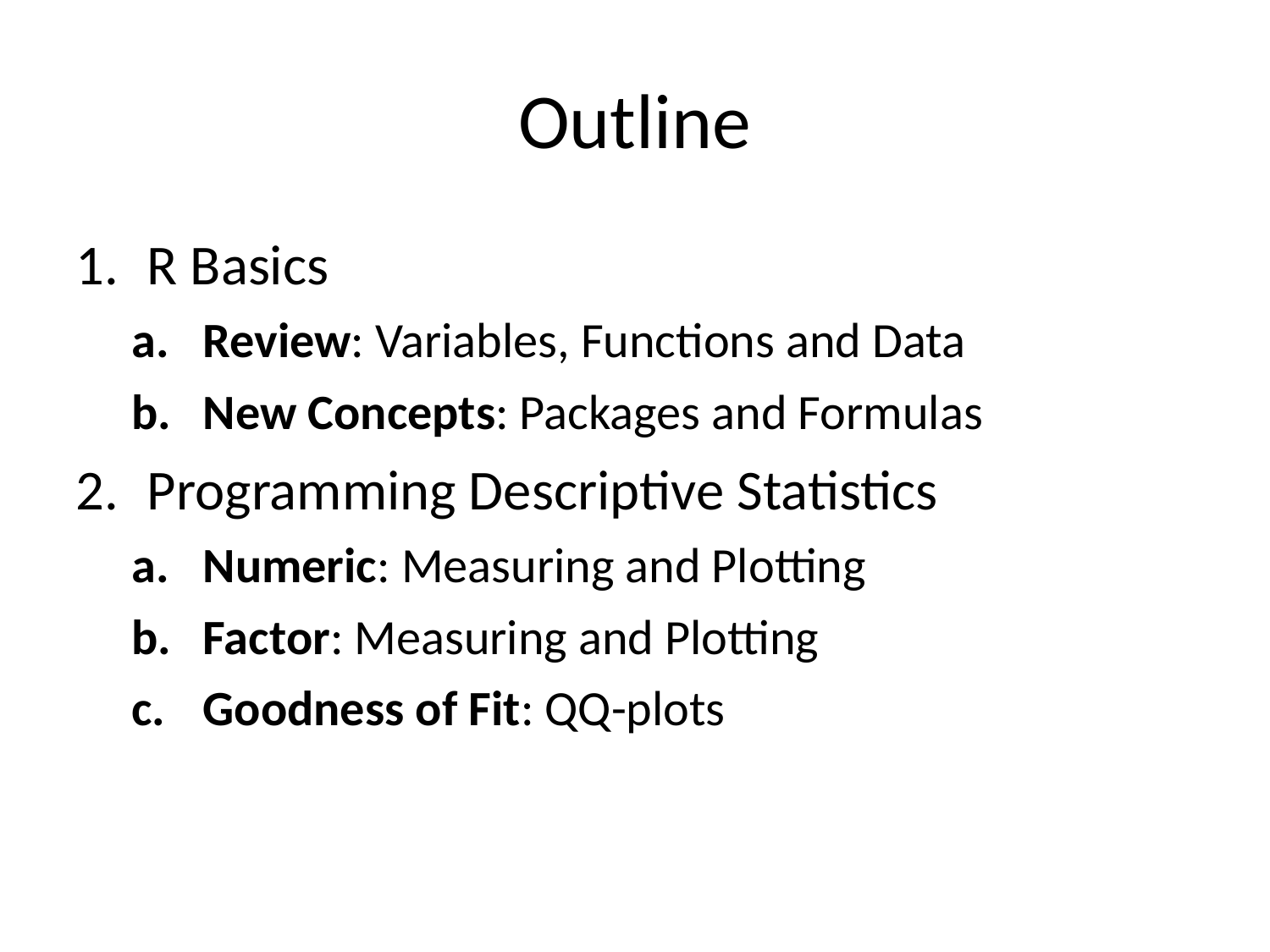

Outline
R Basics
Review: Variables, Functions and Data
New Concepts: Packages and Formulas
Programming Descriptive Statistics
Numeric: Measuring and Plotting
Factor: Measuring and Plotting
Goodness of Fit: QQ-plots